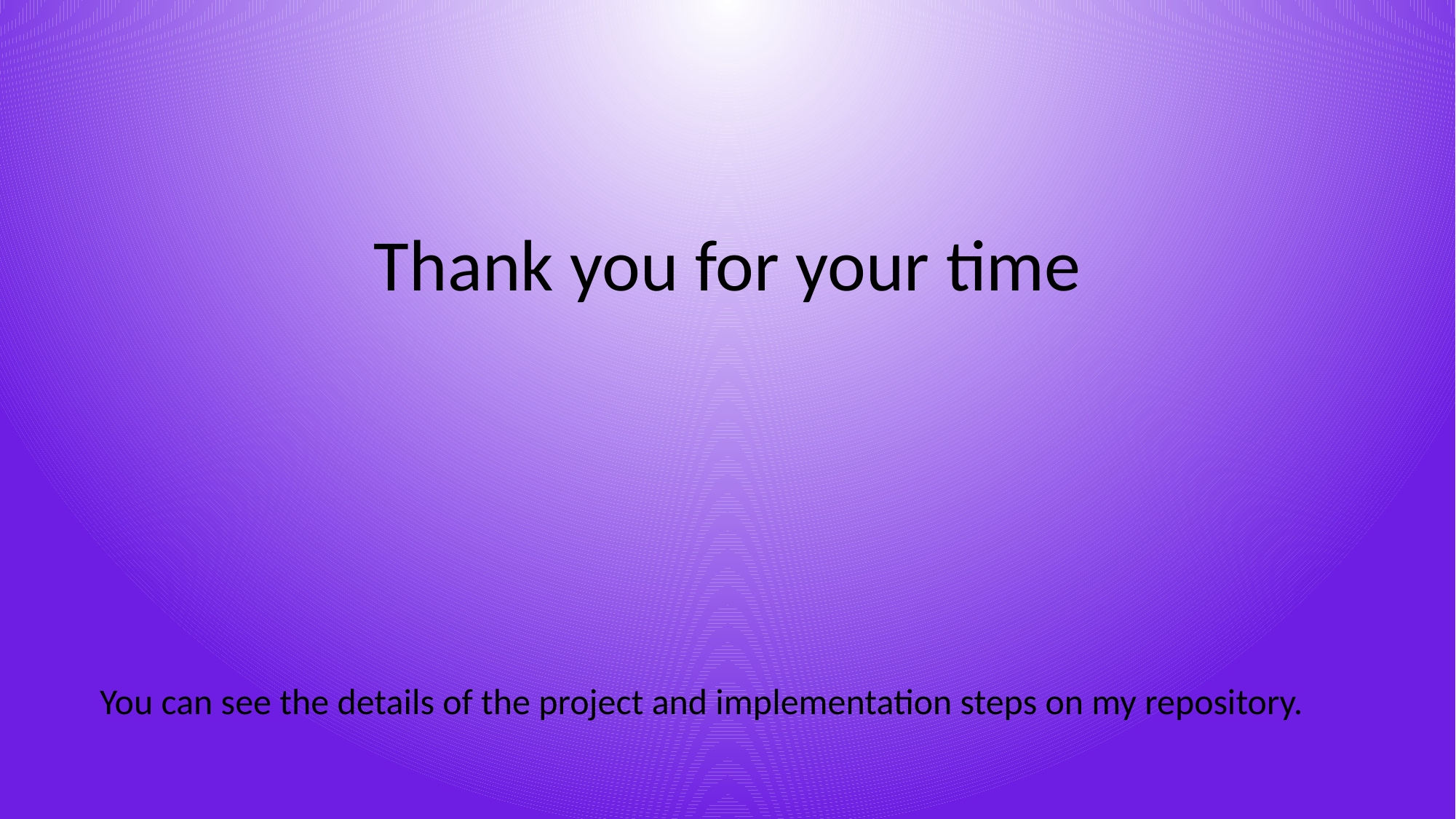

# Thank you for your time
You can see the details of the project and implementation steps on my repository.